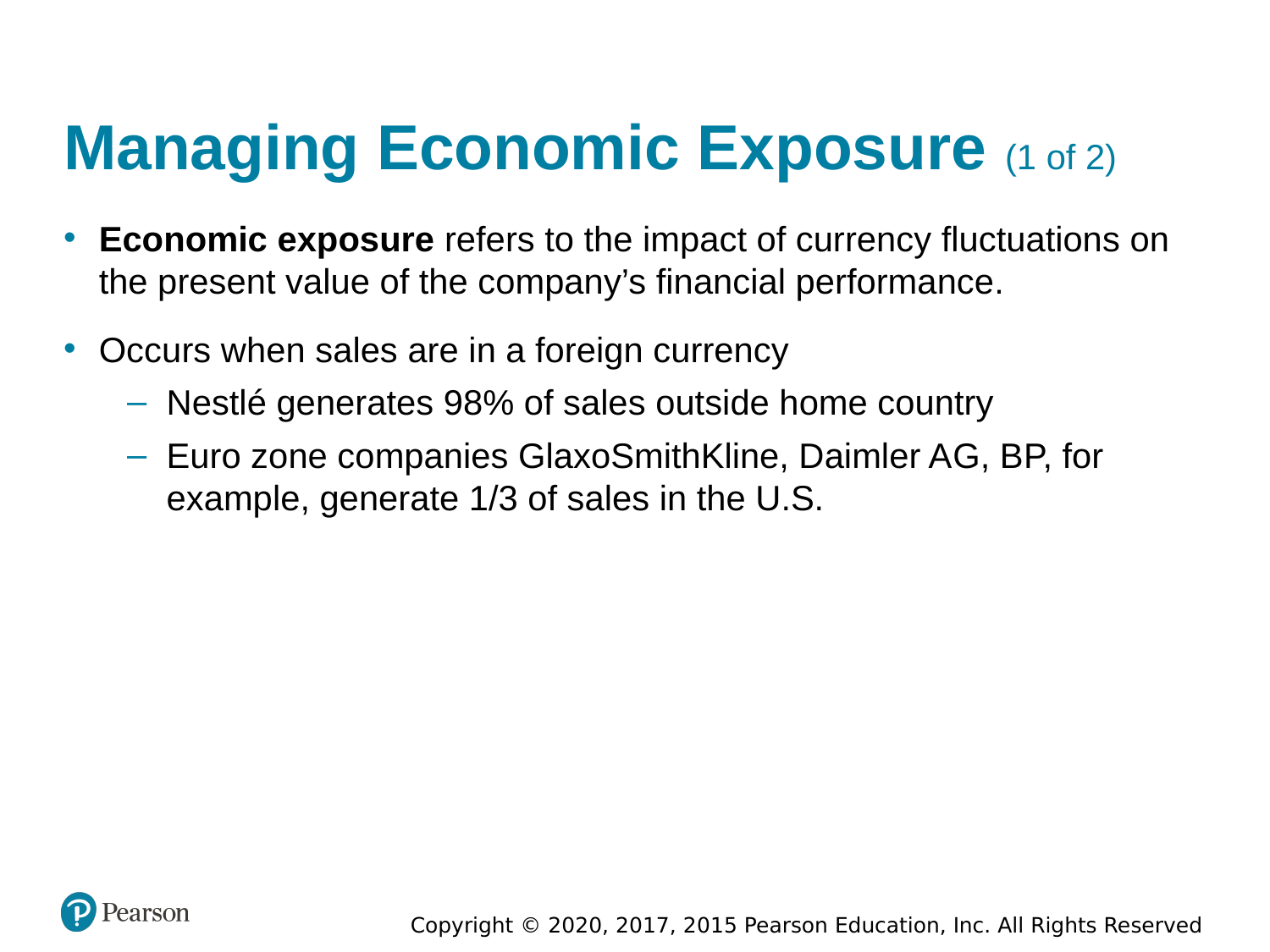

# Managing Economic Exposure (1 of 2)
Economic exposure refers to the impact of currency fluctuations on the present value of the company’s financial performance.
Occurs when sales are in a foreign currency
Nestlé generates 98% of sales outside home country
Euro zone companies GlaxoSmithKline, Daimler A G, B P, for example, generate 1/3 of sales in the U.S.